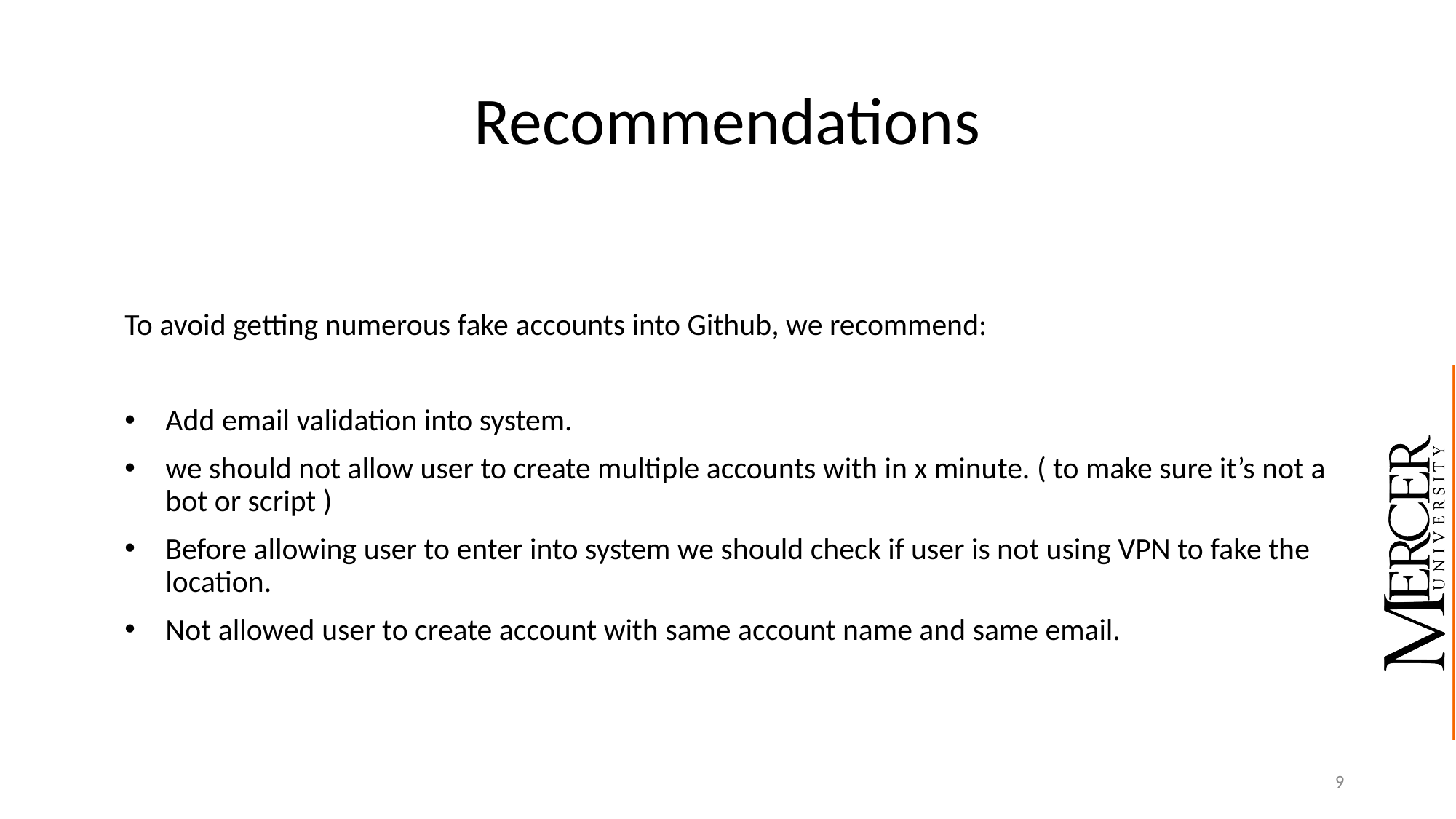

# Recommendations
To avoid getting numerous fake accounts into Github, we recommend:

Add email validation into system.
we should not allow user to create multiple accounts with in x minute. ( to make sure it’s not a bot or script )
Before allowing user to enter into system we should check if user is not using VPN to fake the location.
Not allowed user to create account with same account name and same email.
9